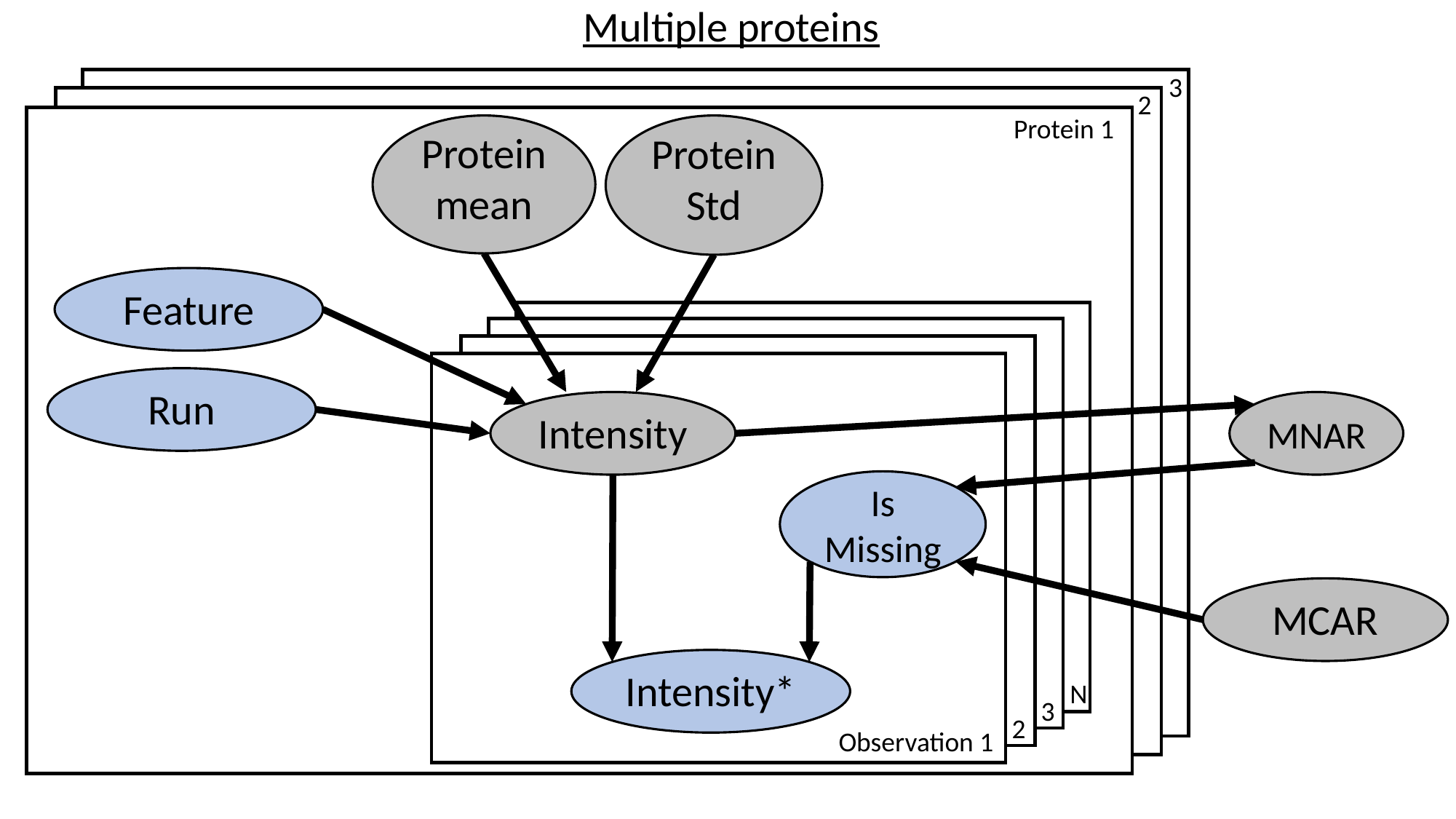

Multiple proteins
3

2

Protein 1

Protein mean
Protein Std
Feature
0

Run
Intensity
MNAR
Is Missing
MCAR
Intensity*
N
3
2
Observation 1